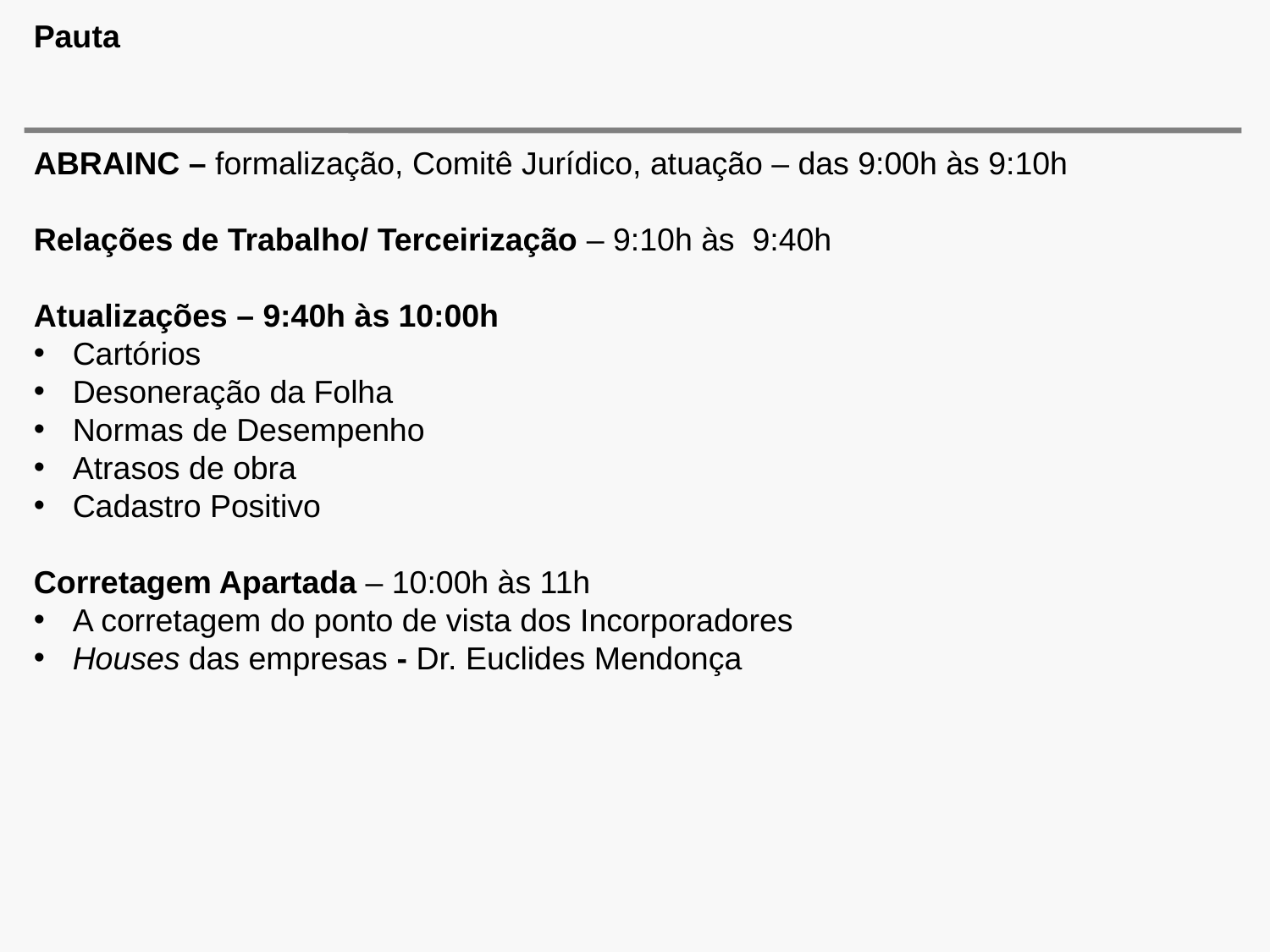

# Pauta

ABRAINC – formalização, Comitê Jurídico, atuação – das 9:00h às 9:10h

Relações de Trabalho/ Terceirização – 9:10h às  9:40h

Atualizações – 9:40h às 10:00h
 Cartórios
 Desoneração da Folha
 Normas de Desempenho
 Atrasos de obra
 Cadastro Positivo

Corretagem Apartada – 10:00h às 11h
 A corretagem do ponto de vista dos Incorporadores
 Houses das empresas - Dr. Euclides Mendonça